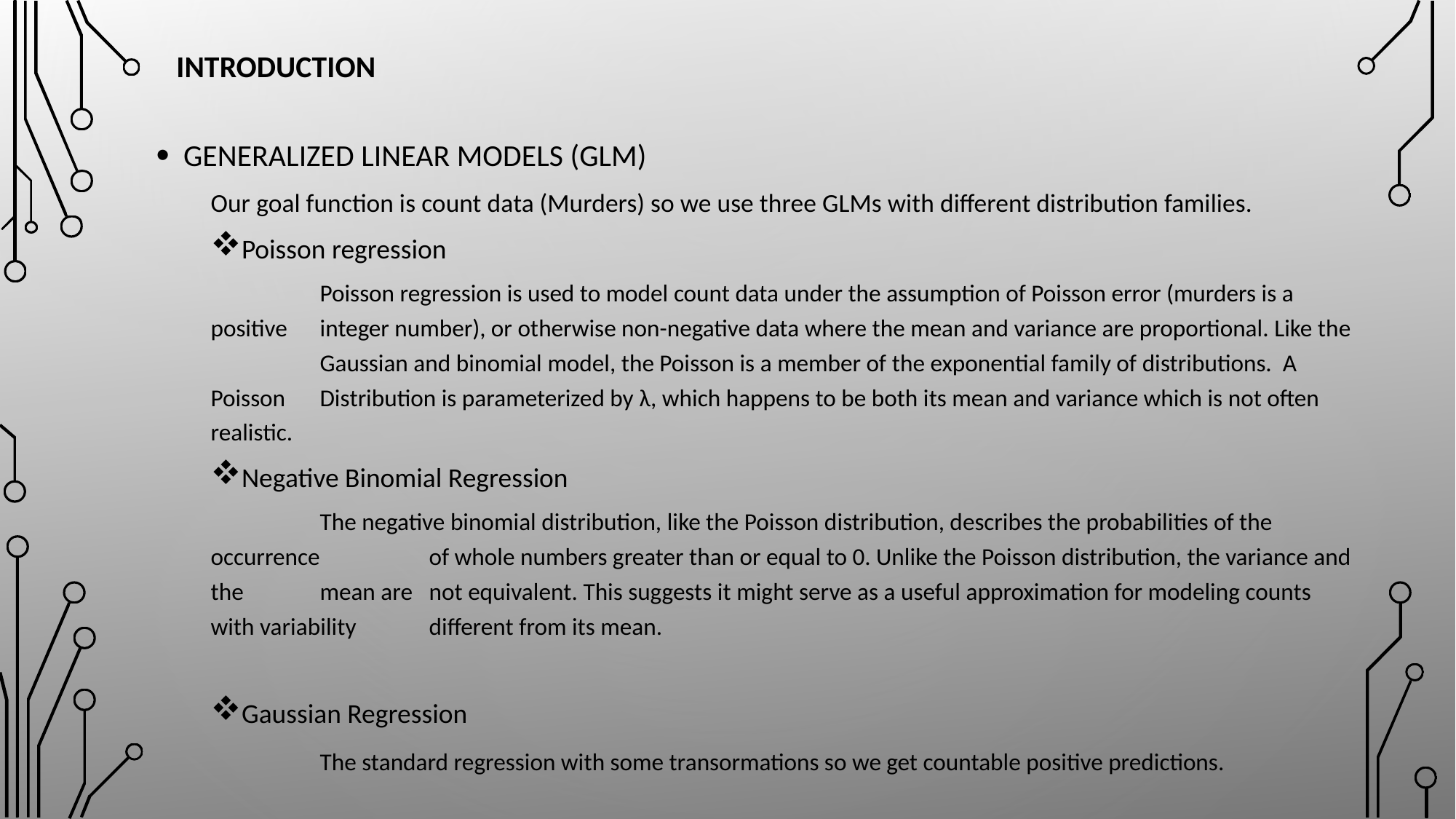

# INTRODUCTION
GENERALIZED LINEAR MODELS (GLM)
Our goal function is count data (Murders) so we use three GLMs with different distribution families.
Poisson regression
	Poisson regression is used to model count data under the assumption of Poisson error (murders is a positive 	integer number), or otherwise non-negative data where the mean and variance are proportional. Like the 	Gaussian and binomial model, the Poisson is a member of the exponential family of distributions.  A	Poisson 	Distribution is parameterized by λ, which happens to be both its mean and variance which is not often realistic.
Negative Binomial Regression
	The negative binomial distribution, like the Poisson distribution, describes the probabilities of the occurrence 	of whole numbers greater than or equal to 0. Unlike the Poisson distribution, the variance and the 	mean are 	not equivalent. This suggests it might serve as a useful approximation for modeling counts with variability 	different from its mean.

Gaussian Regression
	The standard regression with some transormations so we get countable positive predictions.